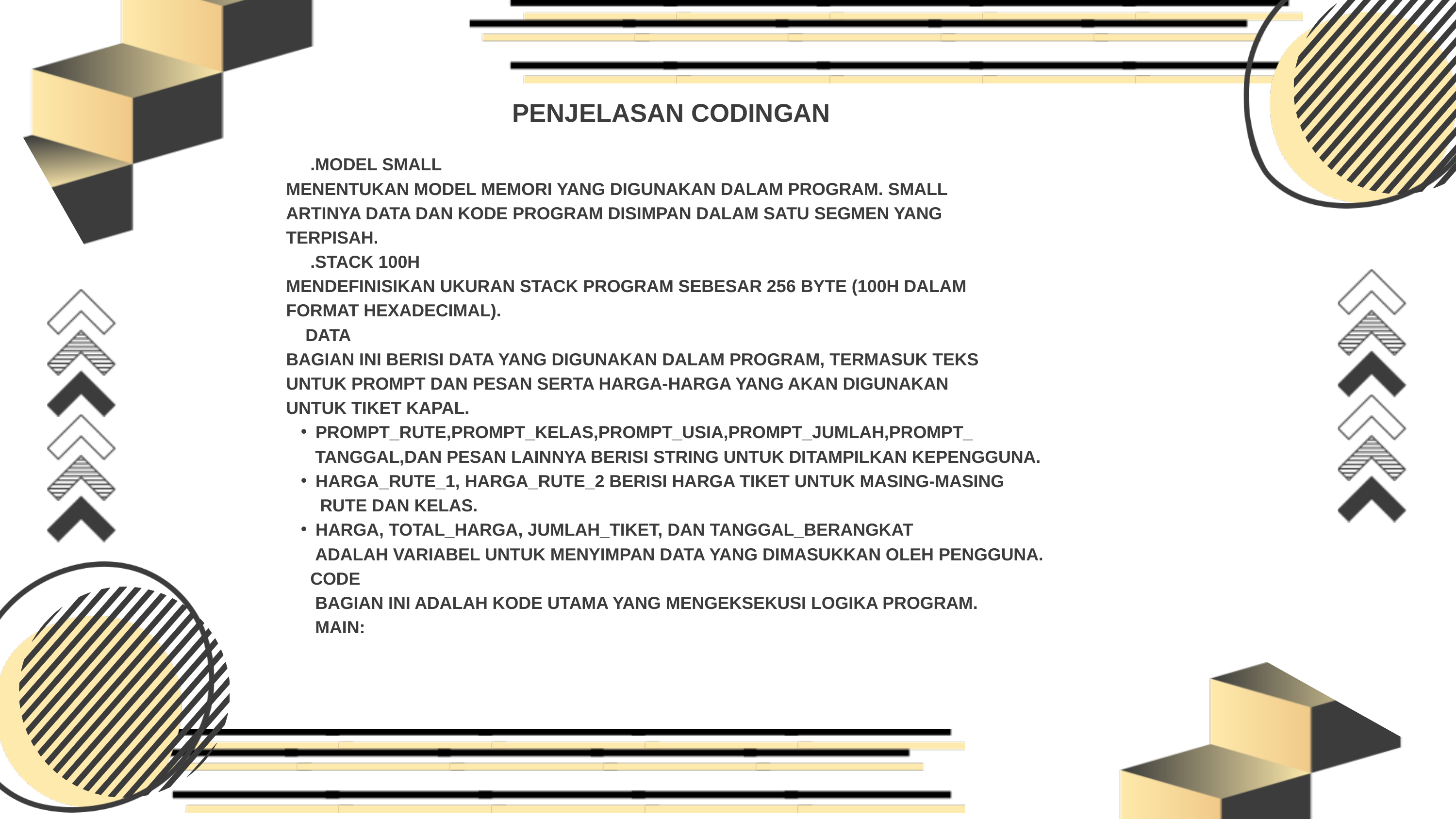

PENJELASAN CODINGAN
     .MODEL SMALL
MENENTUKAN MODEL MEMORI YANG DIGUNAKAN DALAM PROGRAM. SMALL
ARTINYA DATA DAN KODE PROGRAM DISIMPAN DALAM SATU SEGMEN YANG
TERPISAH.
     .STACK 100H
MENDEFINISIKAN UKURAN STACK PROGRAM SEBESAR 256 BYTE (100H DALAM
FORMAT HEXADECIMAL).
    DATA
BAGIAN INI BERISI DATA YANG DIGUNAKAN DALAM PROGRAM, TERMASUK TEKS
UNTUK PROMPT DAN PESAN SERTA HARGA-HARGA YANG AKAN DIGUNAKAN
UNTUK TIKET KAPAL.
PROMPT_RUTE,PROMPT_KELAS,PROMPT_USIA,PROMPT_JUMLAH,PROMPT_
      TANGGAL,DAN PESAN LAINNYA BERISI STRING UNTUK DITAMPILKAN KEPENGGUNA.
HARGA_RUTE_1, HARGA_RUTE_2 BERISI HARGA TIKET UNTUK MASING-MASING
       RUTE DAN KELAS.
HARGA, TOTAL_HARGA, JUMLAH_TIKET, DAN TANGGAL_BERANGKAT
      ADALAH VARIABEL UNTUK MENYIMPAN DATA YANG DIMASUKKAN OLEH PENGGUNA.
     CODE
      BAGIAN INI ADALAH KODE UTAMA YANG MENGEKSEKUSI LOGIKA PROGRAM.
      MAIN: